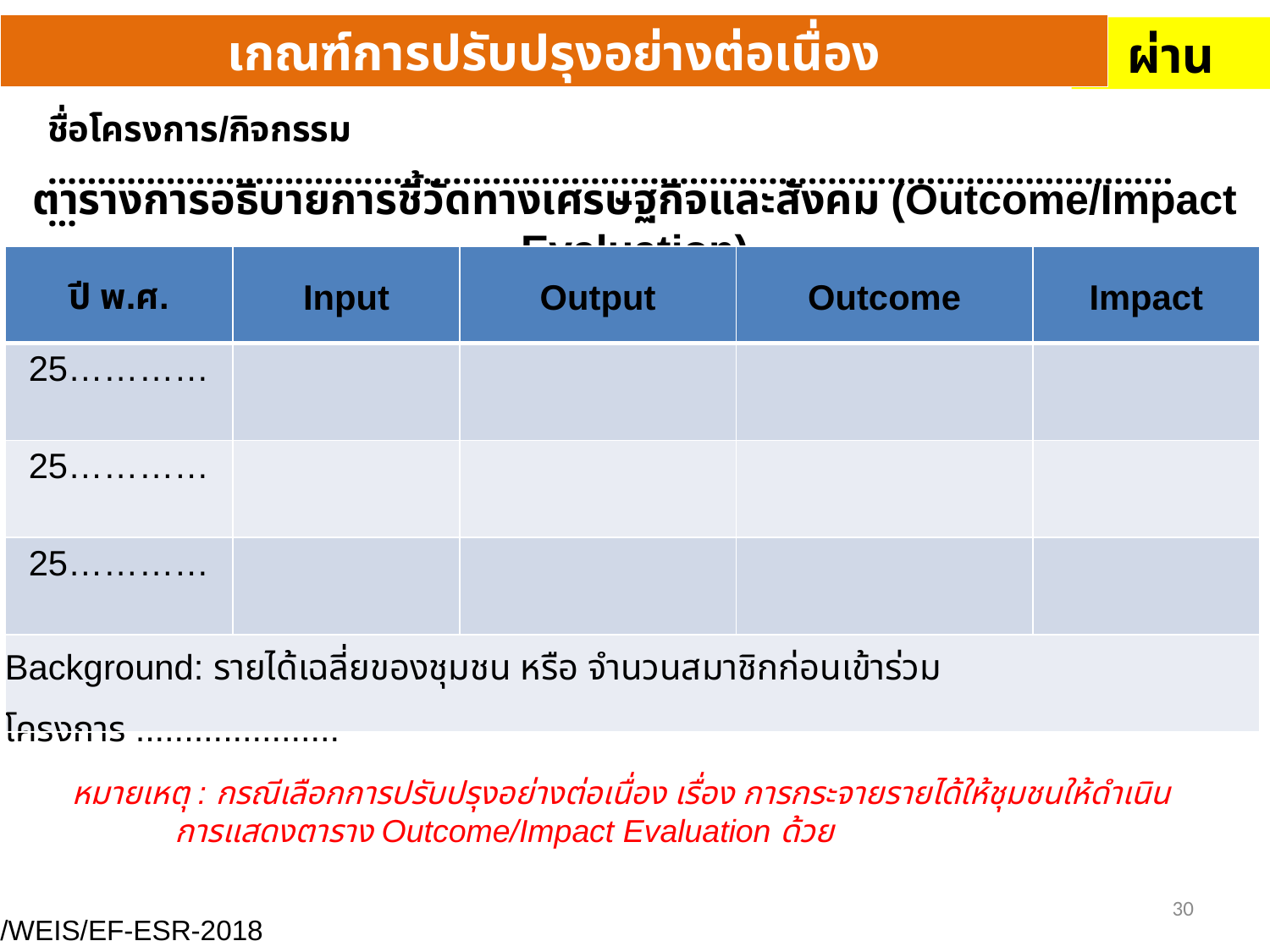

เกณฑ์การปรับปรุงอย่างต่อเนื่อง
ผ่าน
ชื่อโครงการ/กิจกรรม ………………………………………………………………………………………………………
ตารางการอธิบายการชี้วัดทางเศรษฐกิจและสังคม (Outcome/Impact Evaluation)
| ปี พ.ศ. | Input | Output | Outcome | Impact |
| --- | --- | --- | --- | --- |
| 25………… |  |  |  |  |
| 25………… |  |  |  |  |
| 25………… |  |  |  |  |
| Background: รายได้เฉลี่ยของชุมชน หรือ จำนวนสมาชิกก่อนเข้าร่วมโครงการ ..................... |  |  |  |  |
หมายเหตุ : กรณีเลือกการปรับปรุงอย่างต่อเนื่อง เรื่อง การกระจายรายได้ให้ชุมชนให้ดำเนินการแสดงตาราง Outcome/Impact Evaluation ด้วย
30